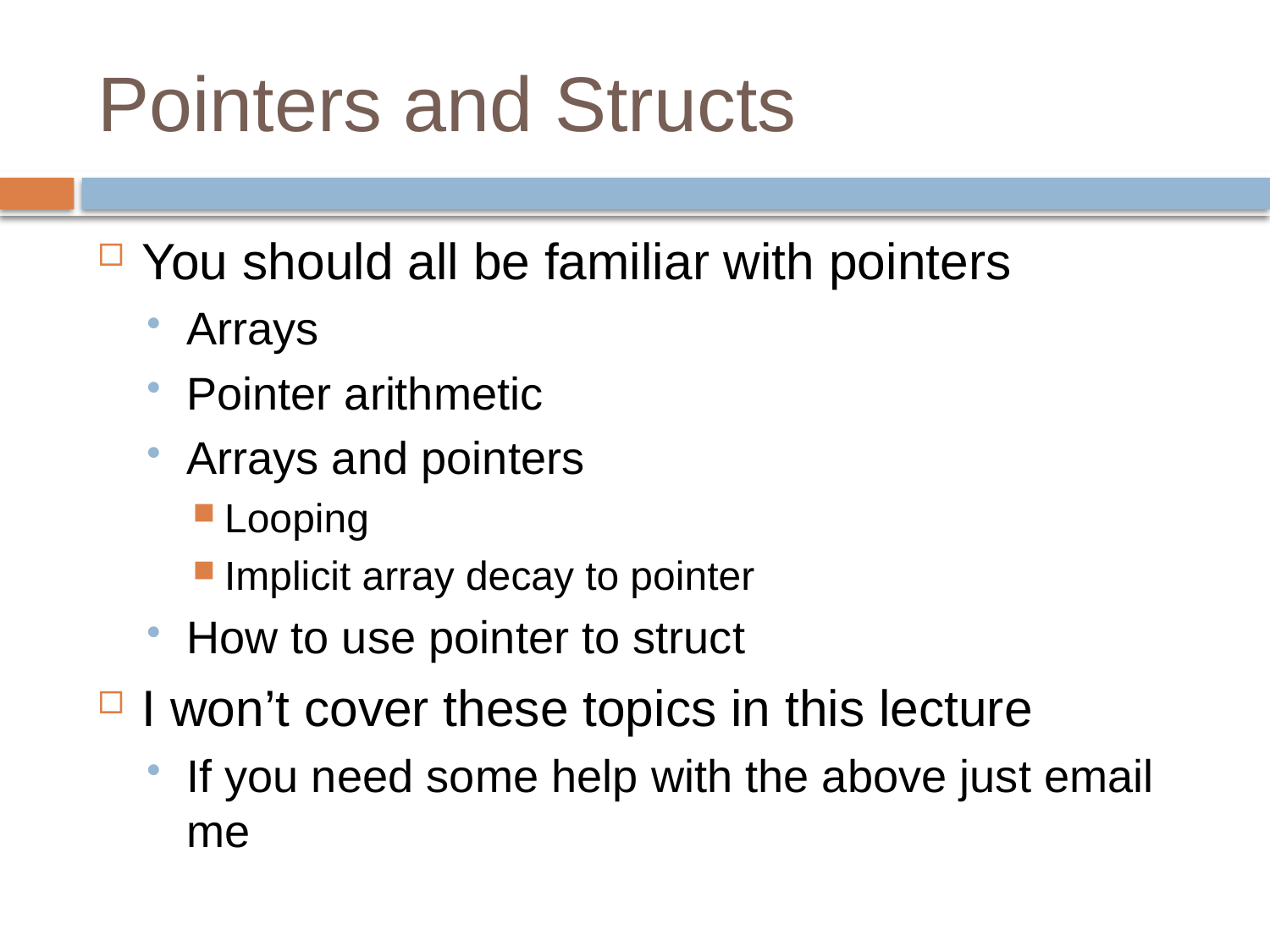

# Pointers and Structs
You should all be familiar with pointers
Arrays
Pointer arithmetic
Arrays and pointers
Looping
Implicit array decay to pointer
How to use pointer to struct
I won’t cover these topics in this lecture
If you need some help with the above just email me